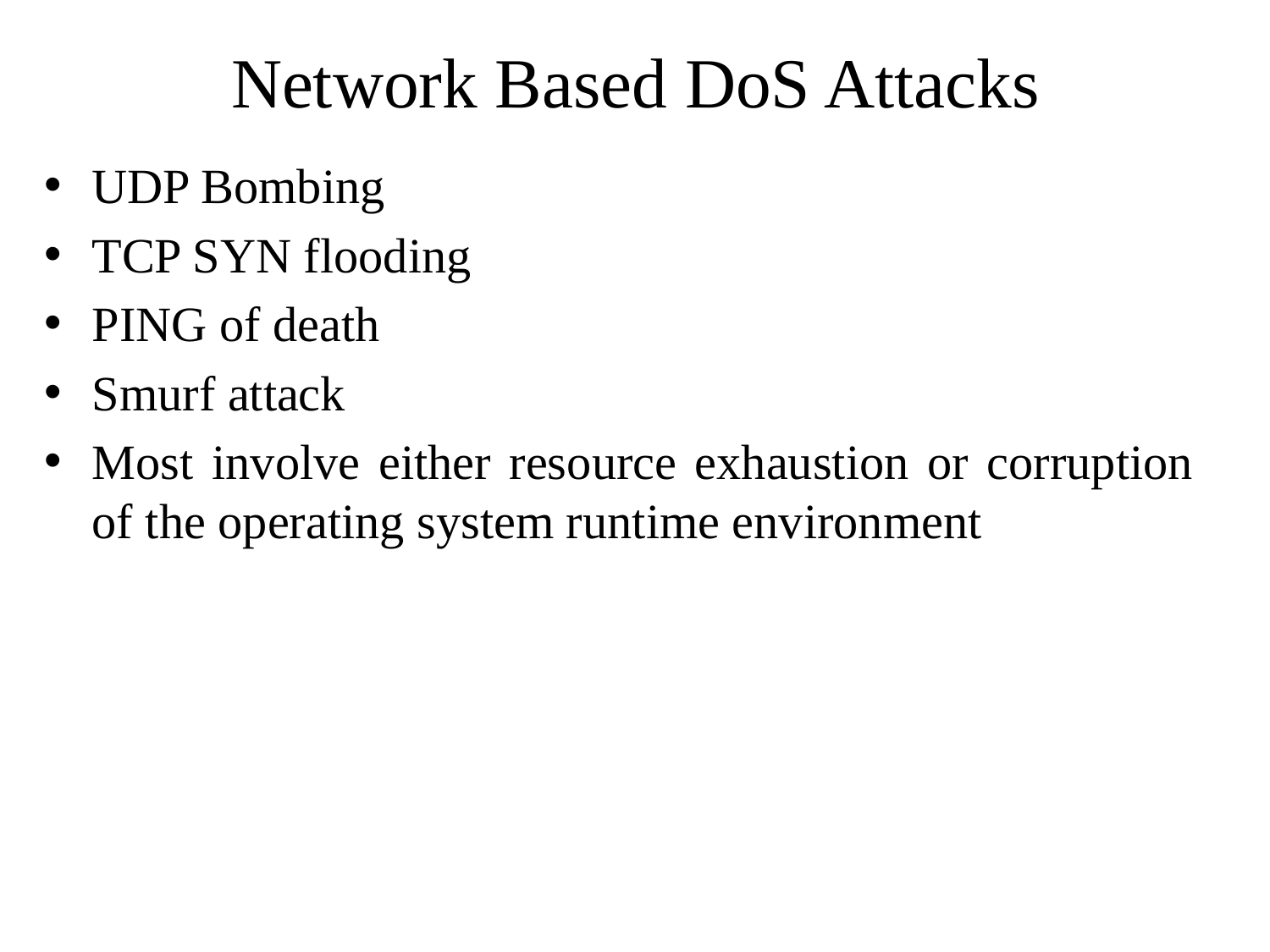

# Network Based DoS Attacks
UDP Bombing
TCP SYN flooding
PING of death
Smurf attack
Most involve either resource exhaustion or corruption of the operating system runtime environment